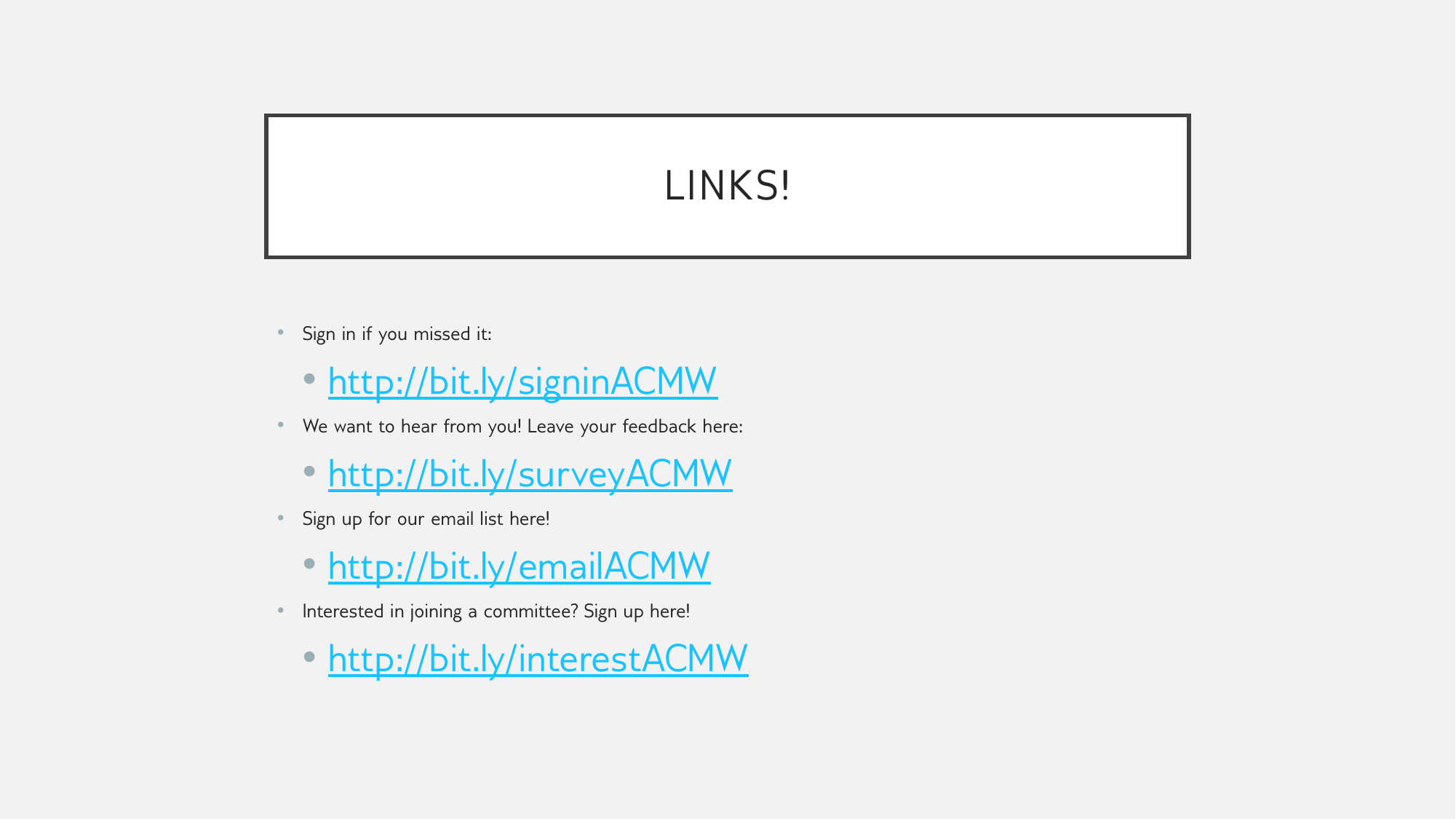

# Links!
Sign in if you missed it:
http://bit.ly/signinACMW
We want to hear from you! Leave your feedback here:
http://bit.ly/surveyACMW
Sign up for our email list here!
http://bit.ly/emailACMW
Interested in joining a committee? Sign up here!
http://bit.ly/interestACMW